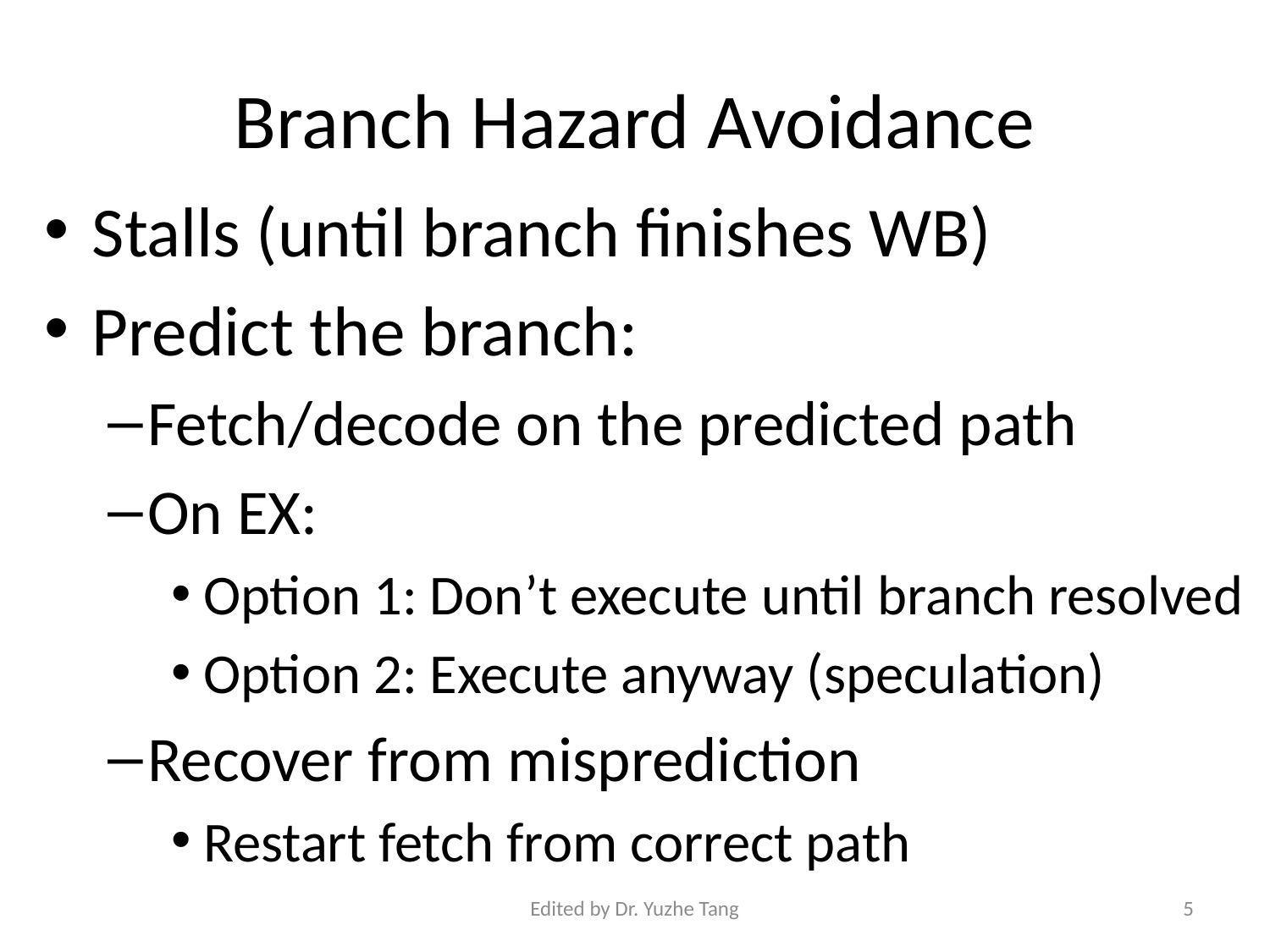

# Branch Hazard Avoidance
Stalls (until branch finishes WB)
Predict the branch:
Fetch/decode on the predicted path
On EX:
Option 1: Don’t execute until branch resolved
Option 2: Execute anyway (speculation)
Recover from misprediction
Restart fetch from correct path
Edited by Dr. Yuzhe Tang
5